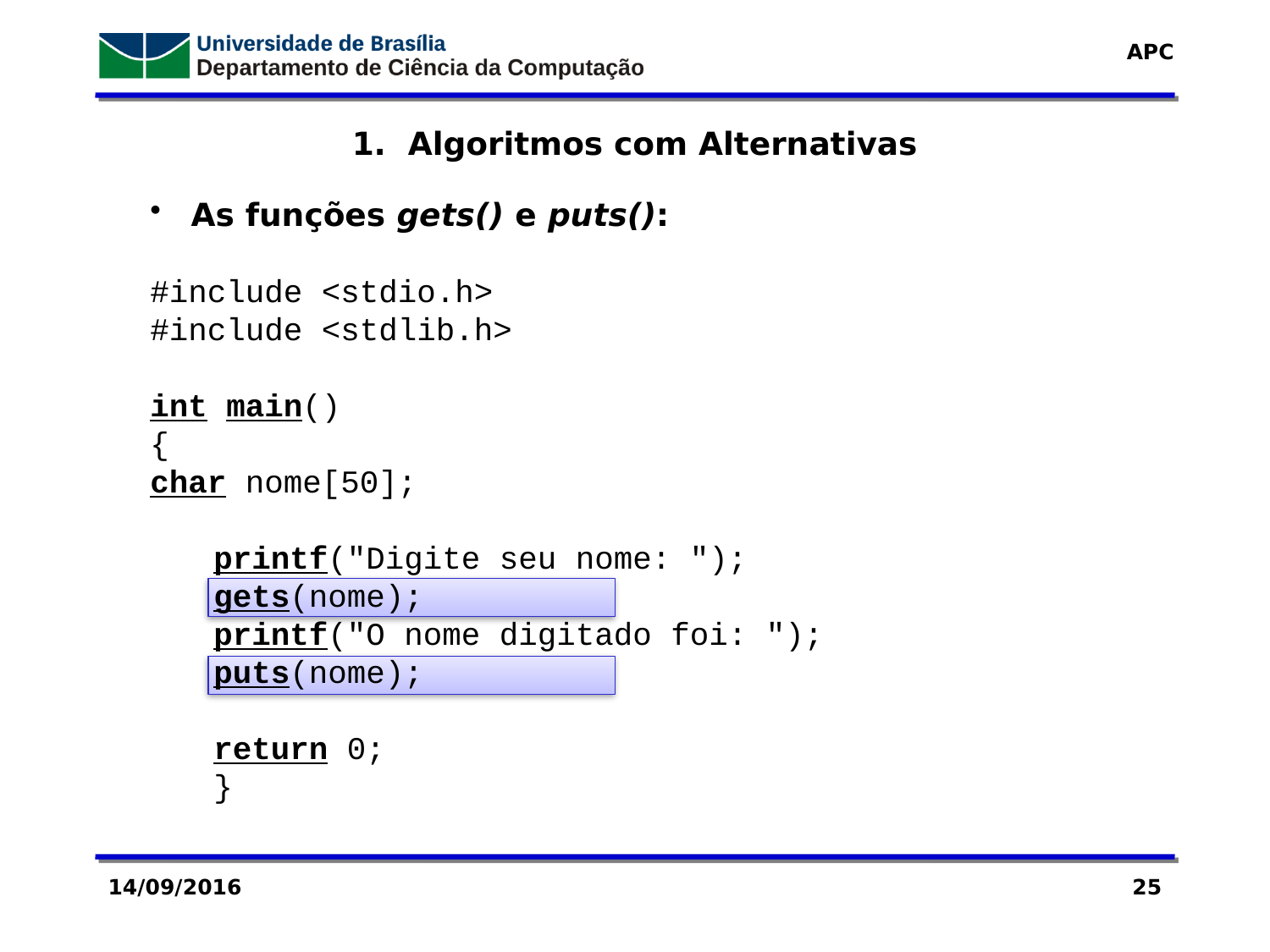

1.  Algoritmos com Alternativas
 As funções gets() e puts():

#include <stdio.h>
#include <stdlib.h>

int main()
{
char nome[50];

printf("Digite seu nome: ");
gets(nome);
printf("O nome digitado foi: ");
puts(nome);

return 0;
}

14/09/2016
25